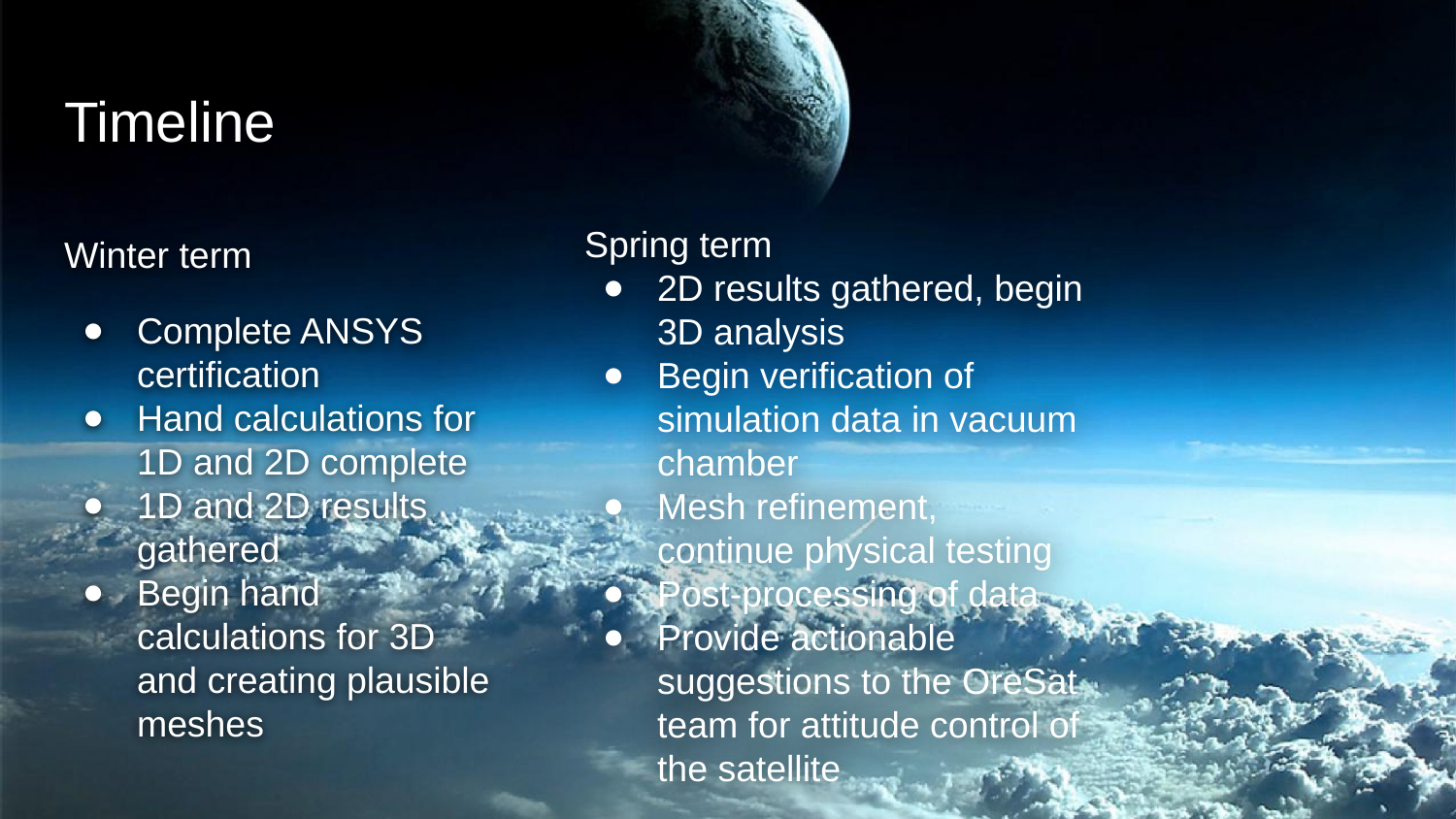

# Timeline
Spring term
2D results gathered, begin 3D analysis
Begin verification of simulation data in vacuum chamber
Mesh refinement, continue physical testing
Post-processing of data
Provide actionable suggestions to the OreSat team for attitude control of the satellite

Winter term
Complete ANSYS certification
Hand calculations for 1D and 2D complete
1D and 2D results gathered
Begin hand calculations for 3D and creating plausible meshes